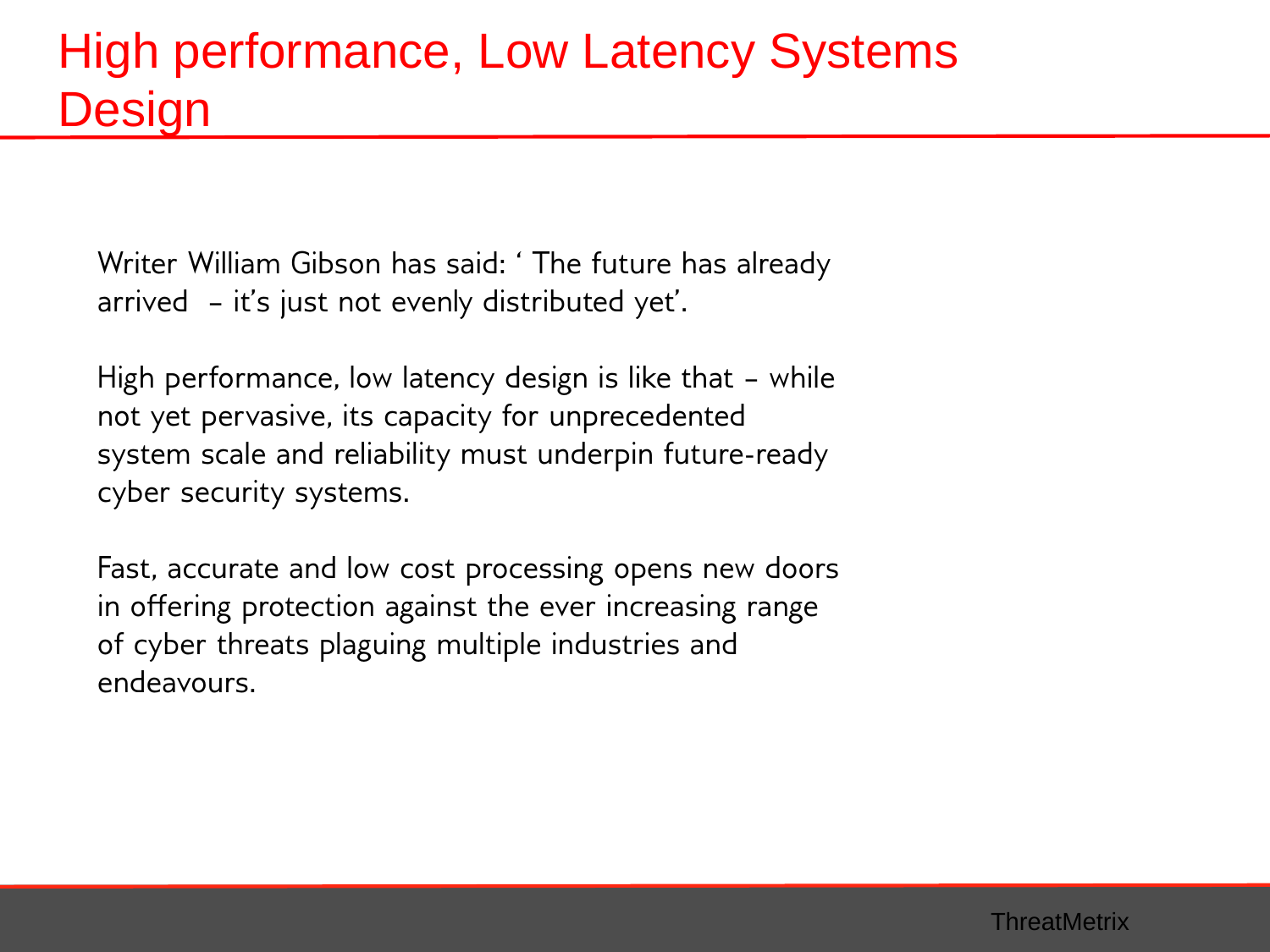

High performance, Low Latency Systems Design

Writer William Gibson has said: ‘ The future has already arrived  – it’s just not evenly distributed yet’.

High performance, low latency design is like that – while not yet pervasive, its capacity for unprecedented system scale and reliability must underpin future-ready cyber security systems.

Fast, accurate and low cost processing opens new doors in offering protection against the ever increasing range of cyber threats plaguing multiple industries and endeavours.

ThreatMetrix